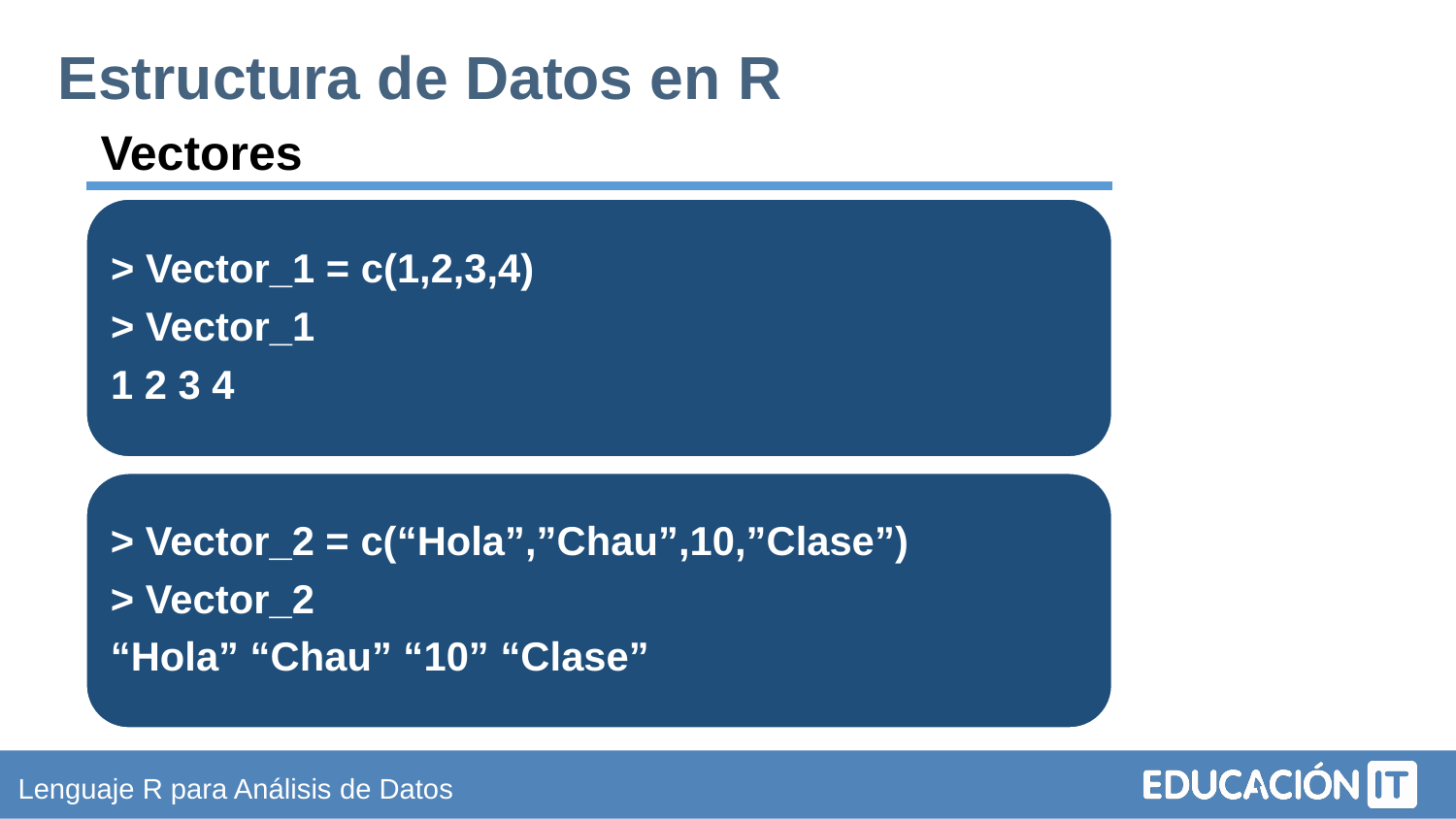

Estructura de Datos en R
Vectores

> Vector_1 = c(1,2,3,4)
> Vector_1
1 2 3 4

> Vector_2 = c(“Hola”,”Chau”,10,”Clase”)
> Vector_2
“Hola” “Chau” “10” “Clase”